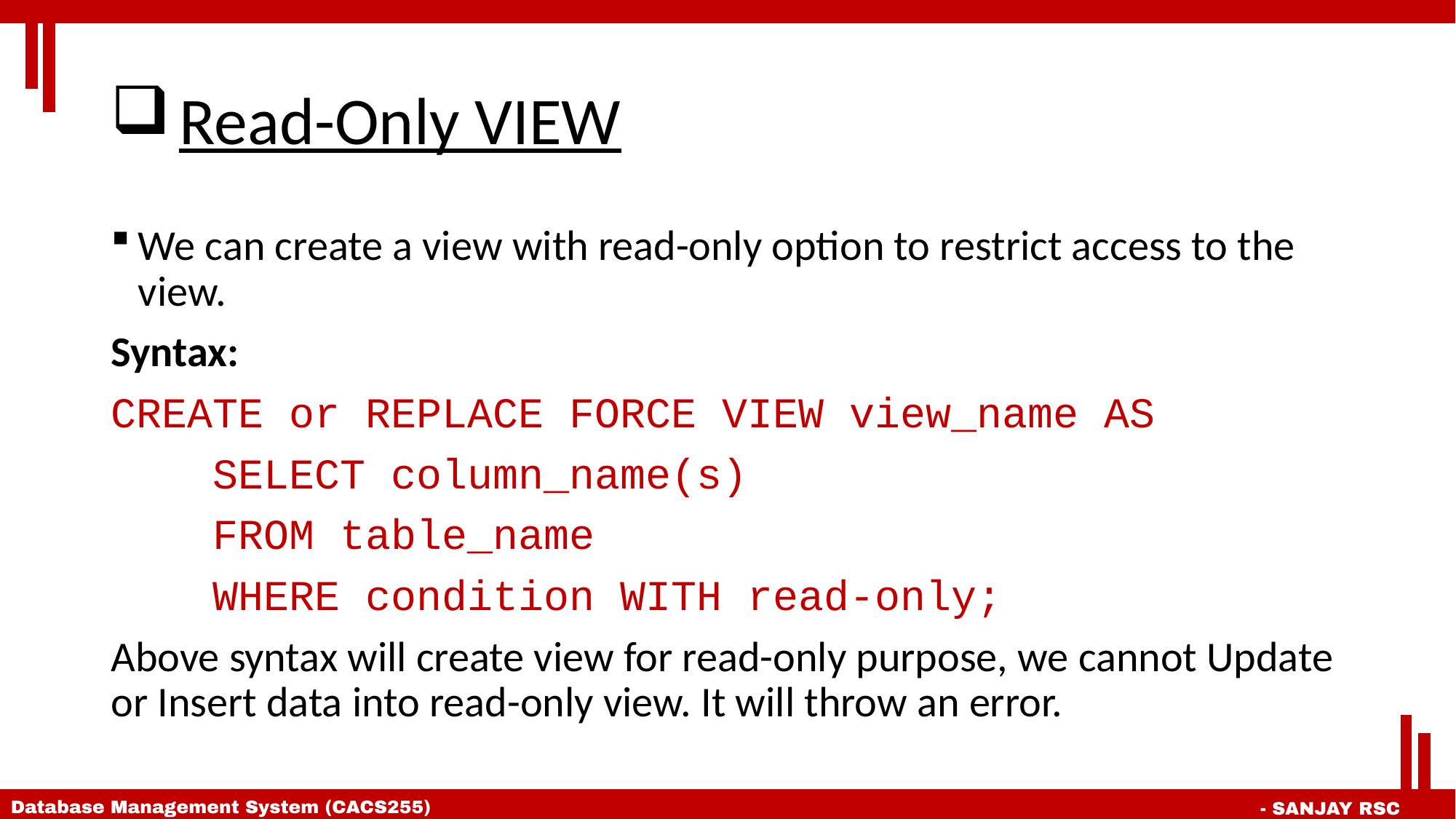

# Read-Only VIEW
We can create a view with read-only option to restrict access to the view.
Syntax:
CREATE or REPLACE FORCE VIEW view_name AS
    SELECT column_name(s)
    FROM table_name
    WHERE condition WITH read-only;
Above syntax will create view for read-only purpose, we cannot Update or Insert data into read-only view. It will throw an error.